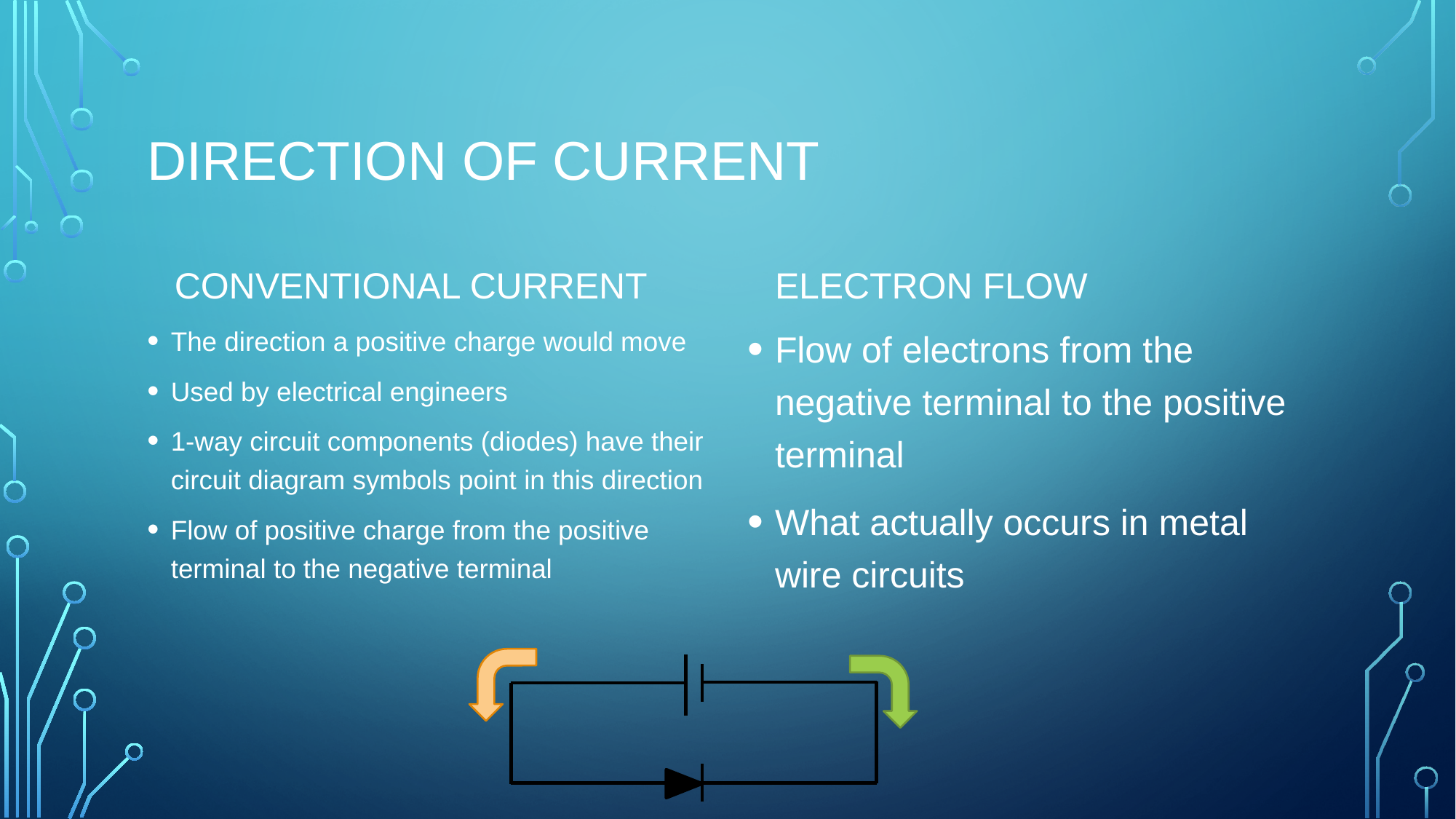

# Direction of current
Electron flow
Conventional current
The direction a positive charge would move
Used by electrical engineers
1-way circuit components (diodes) have their circuit diagram symbols point in this direction
Flow of positive charge from the positive terminal to the negative terminal
Flow of electrons from the negative terminal to the positive terminal
What actually occurs in metal wire circuits